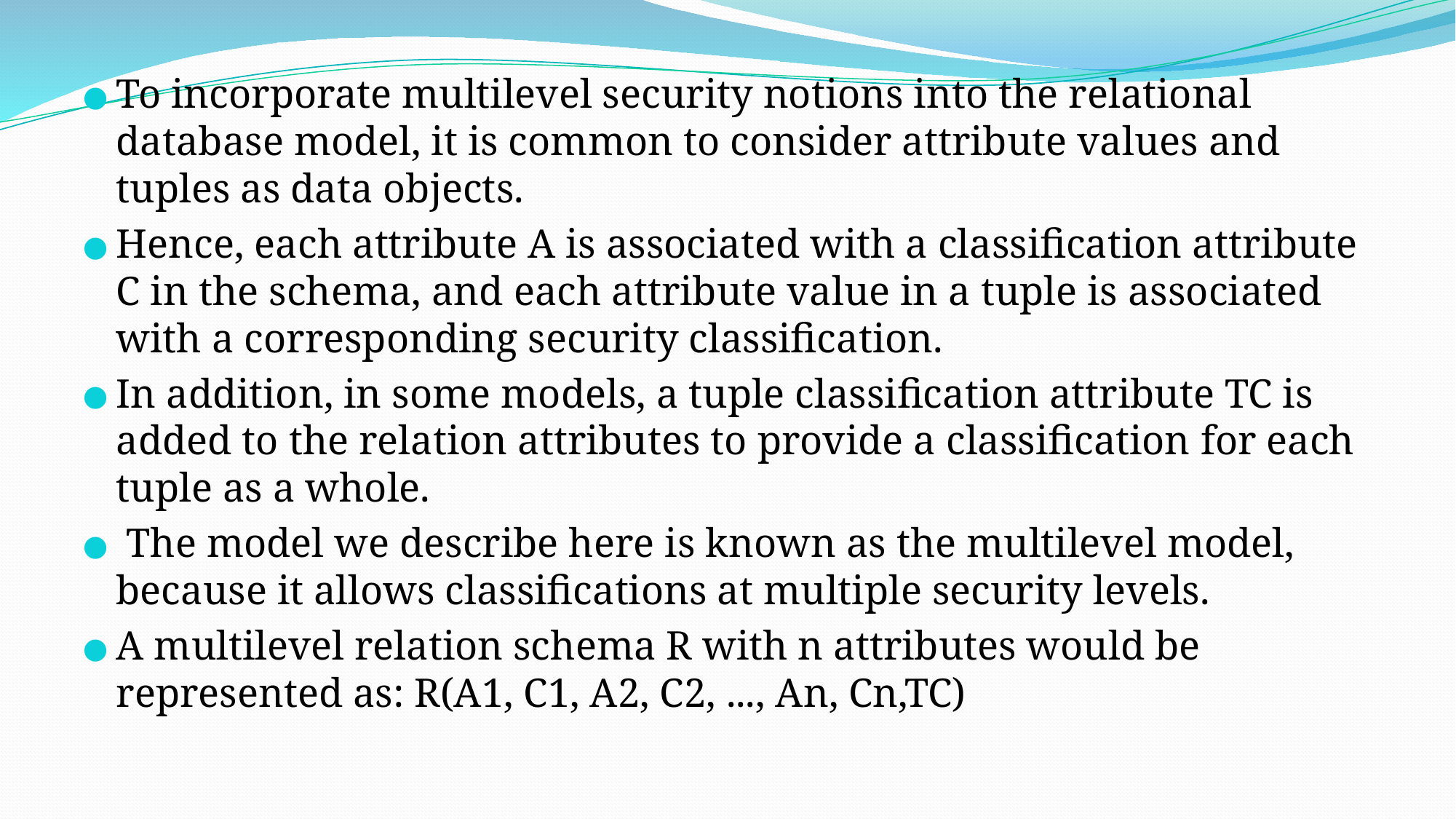

To incorporate multilevel security notions into the relational database model, it is common to consider attribute values and tuples as data objects.
Hence, each attribute A is associated with a classification attribute C in the schema, and each attribute value in a tuple is associated with a corresponding security classification.
In addition, in some models, a tuple classification attribute TC is added to the relation attributes to provide a classification for each tuple as a whole.
 The model we describe here is known as the multilevel model, because it allows classifications at multiple security levels.
A multilevel relation schema R with n attributes would be represented as: R(A1, C1, A2, C2, ..., An, Cn,TC)
#